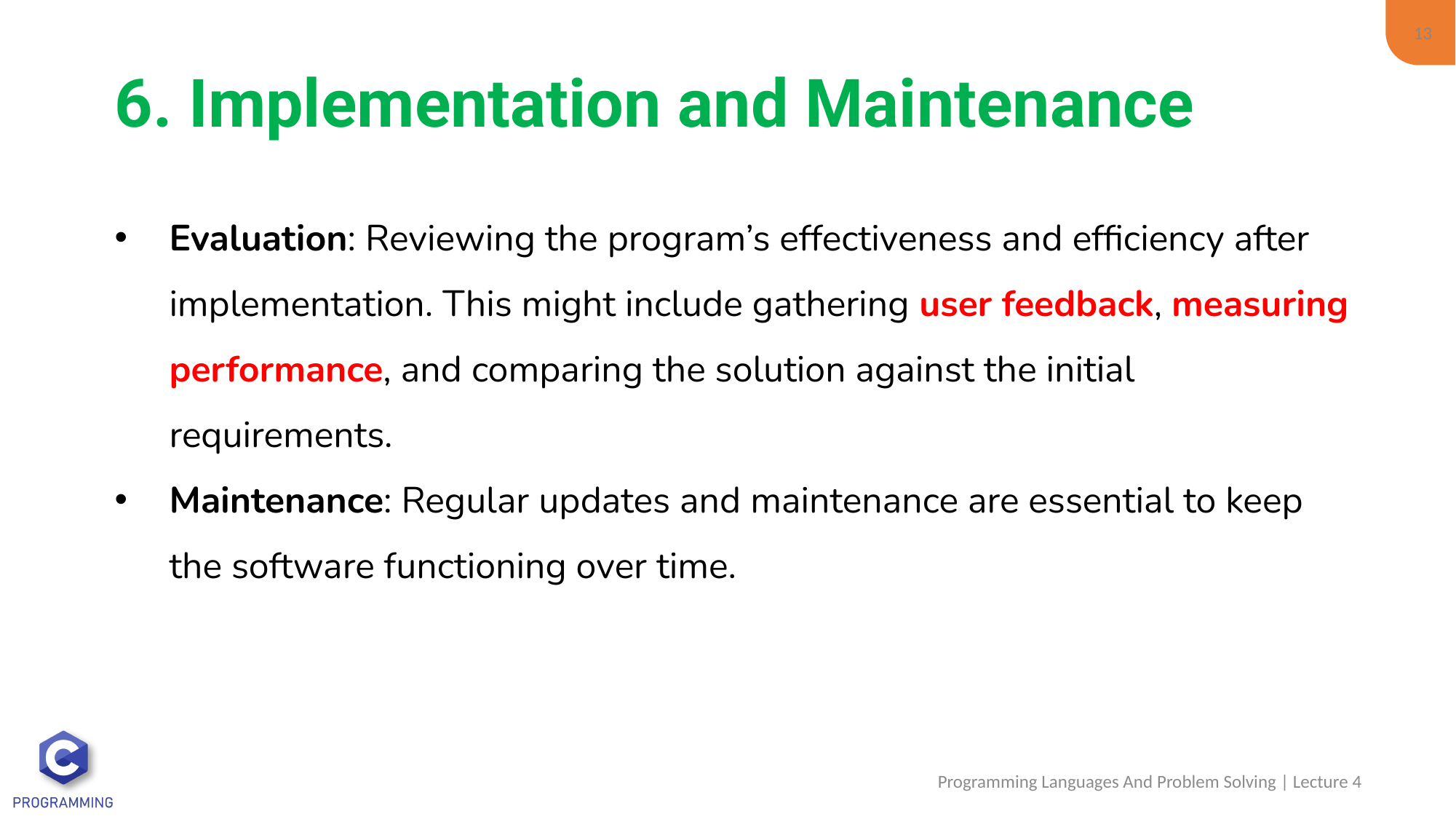

13

# 6. Implementation and Maintenance
Evaluation: Reviewing the program’s effectiveness and efficiency after implementation. This might include gathering user feedback, measuring performance, and comparing the solution against the initial requirements.
Maintenance: Regular updates and maintenance are essential to keep the software functioning over time.
Programming Languages And Problem Solving | Lecture 4